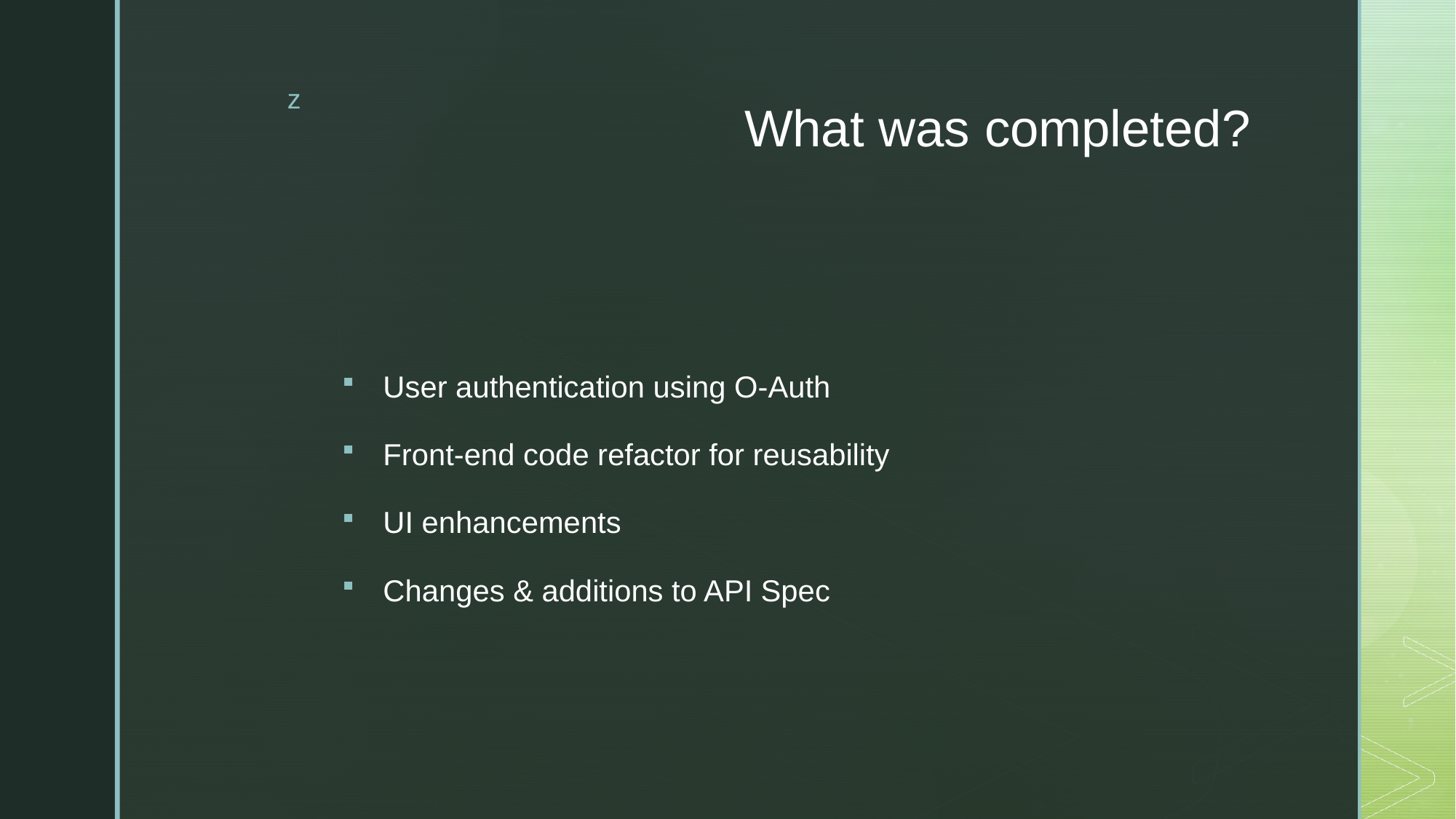

# What was completed?
User authentication using O-Auth
Front-end code refactor for reusability
UI enhancements
Changes & additions to API Spec